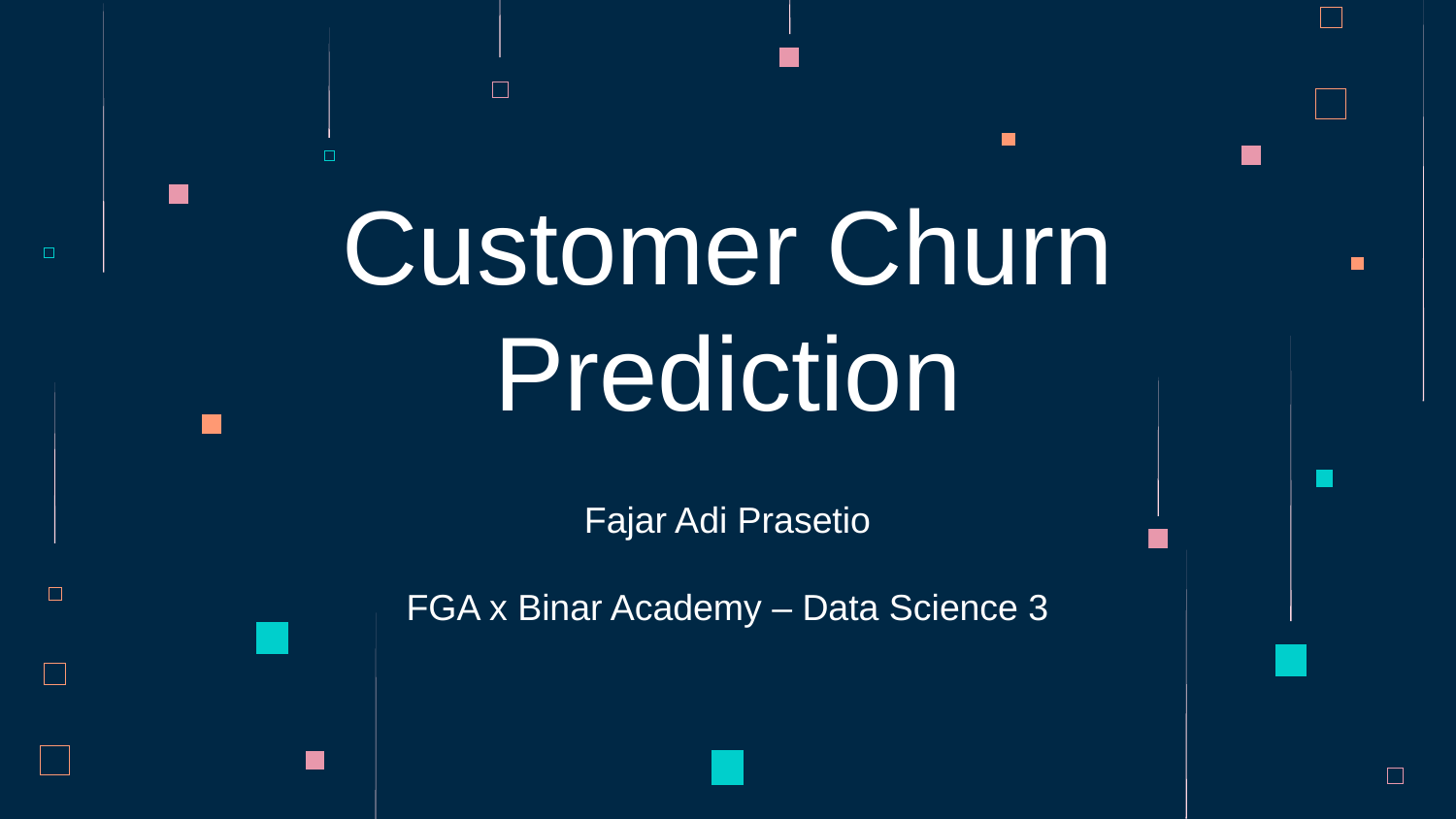

# Customer Churn Prediction

Fajar Adi Prasetio

FGA x Binar Academy – Data Science 3